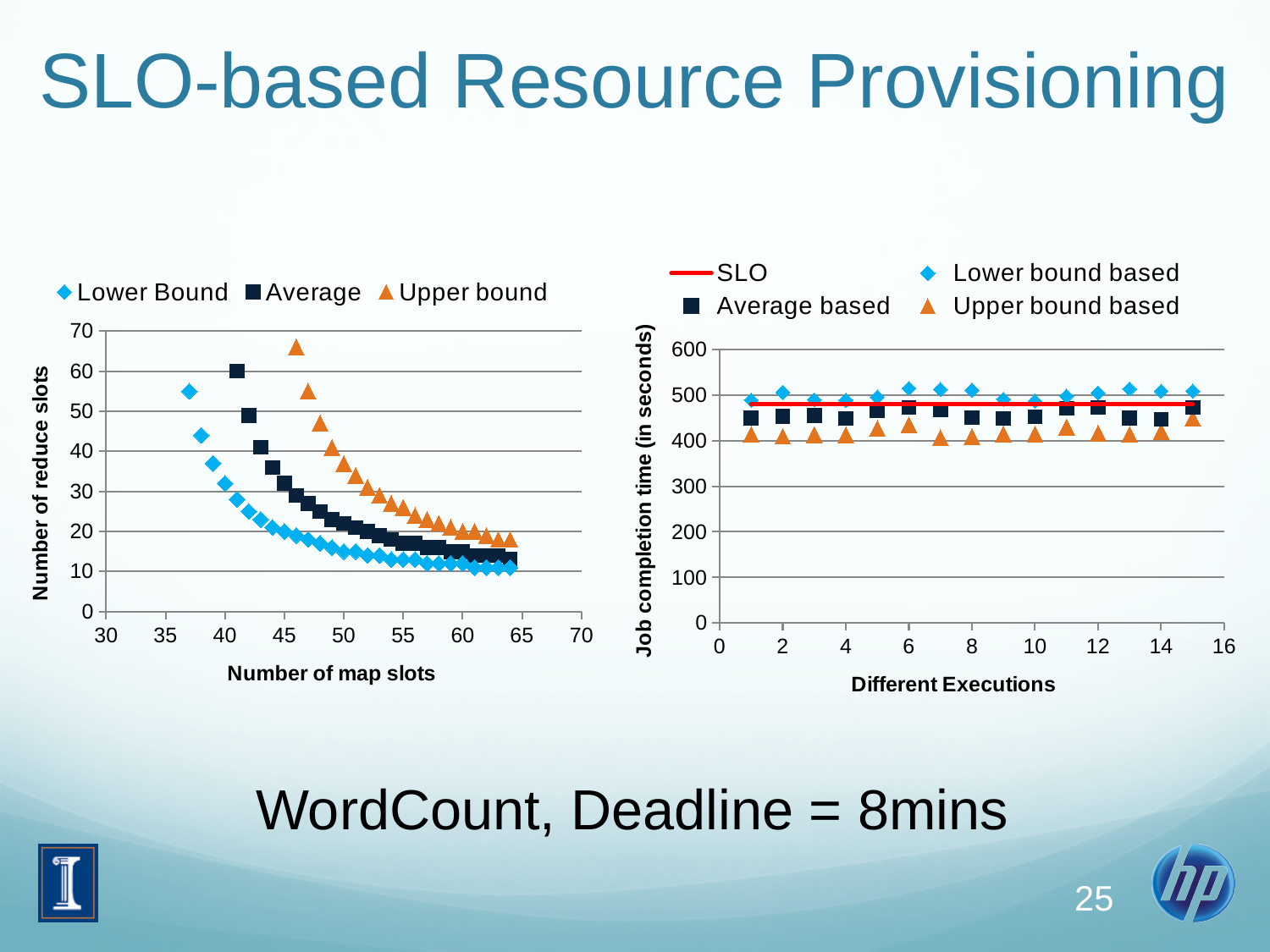

# SLO-based Resource Provisioning

### Chart

| Category | SLO | Lower bound based | Average based | Upper bound based |
|---|---|---|---|---|

### Chart

| Category | Lower Bound | Average | Upper bound |
|---|---|---|---|
WordCount, Deadline = 8mins
25